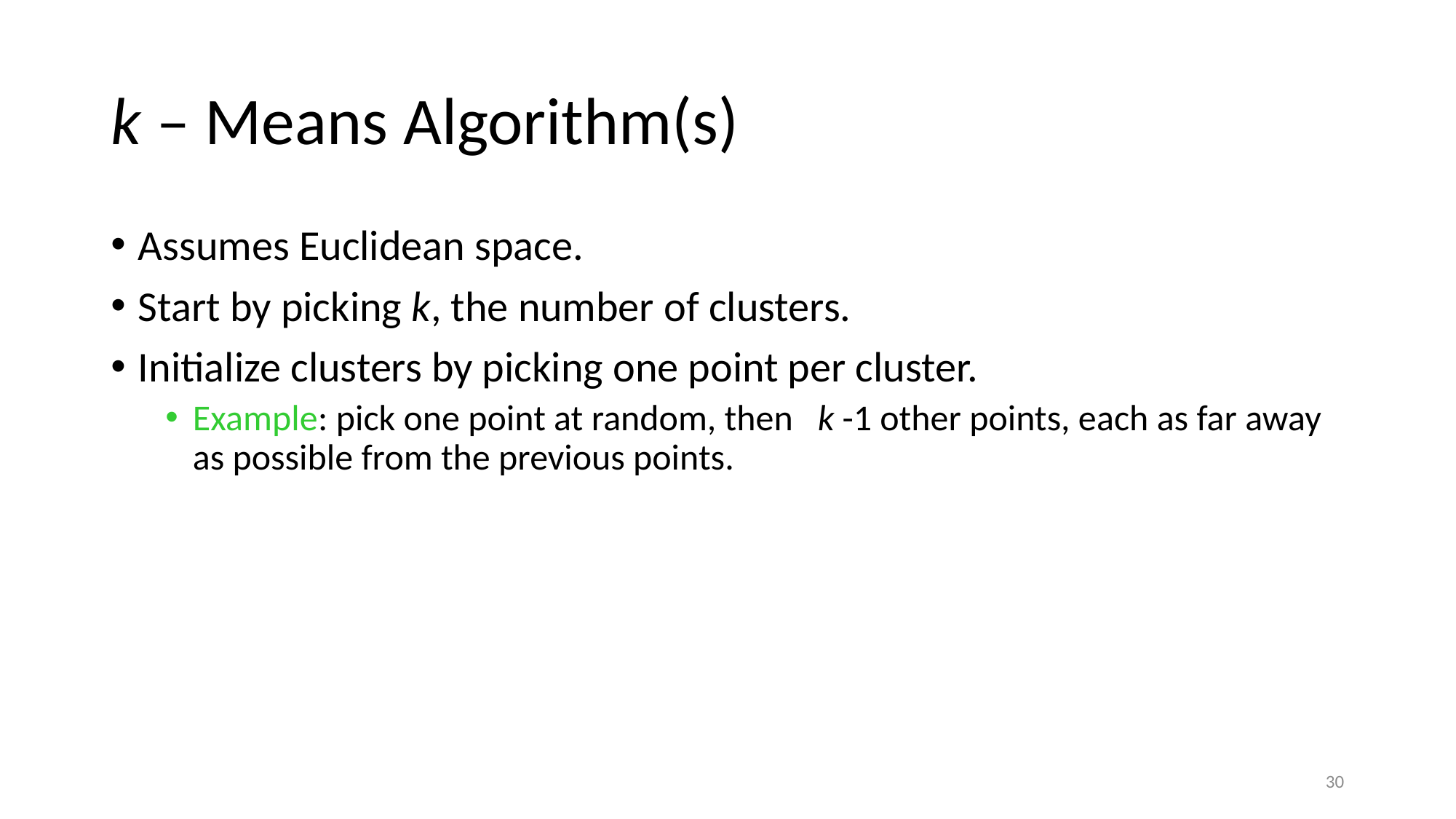

# k – Means Algorithm(s)
Assumes Euclidean space.
Start by picking k, the number of clusters.
Initialize clusters by picking one point per cluster.
Example: pick one point at random, then   k -1 other points, each as far away as possible from the previous points.
30